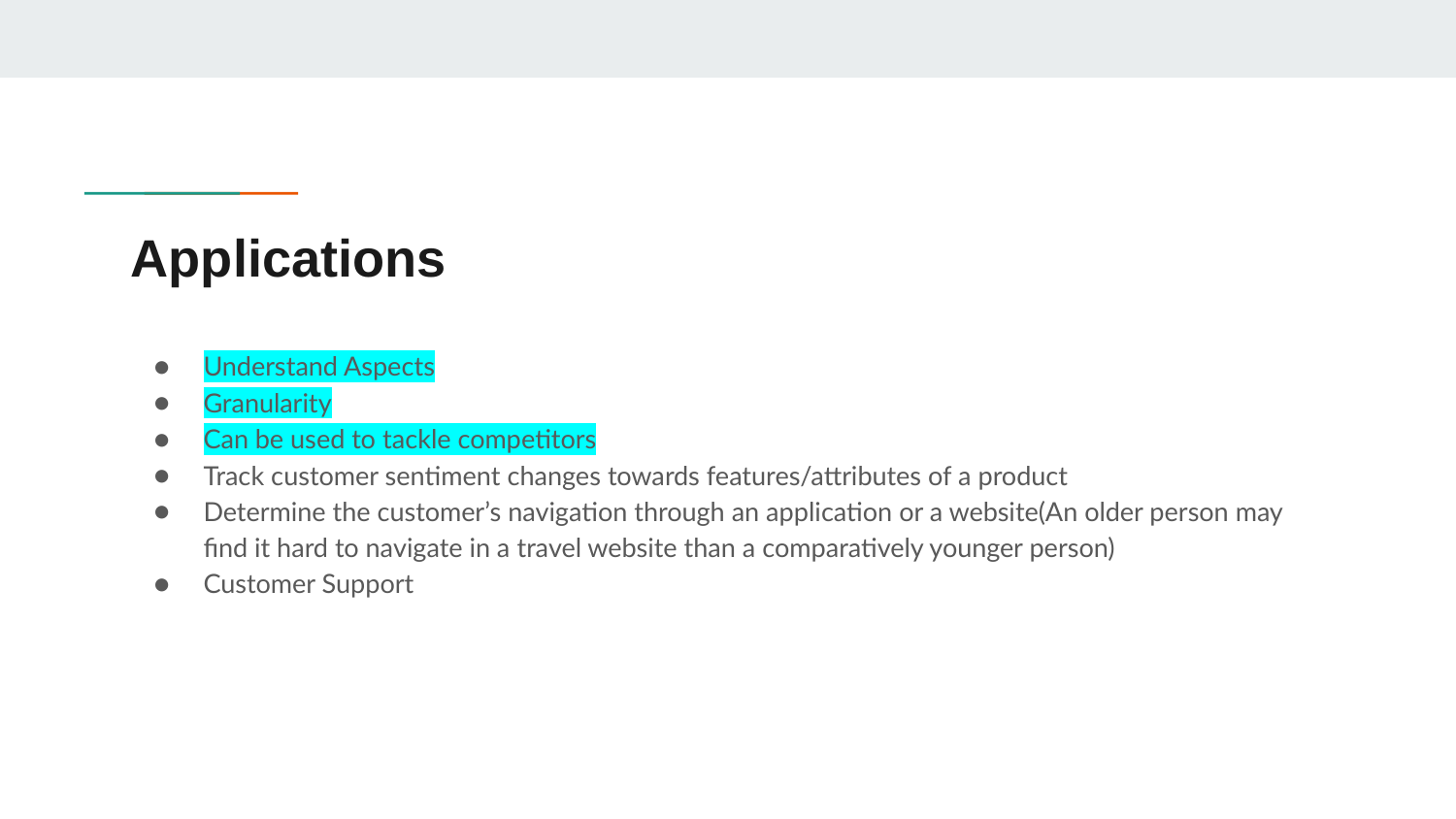

# Applications

Understand Aspects
Granularity
Can be used to tackle competitors
Track customer sentiment changes towards features/attributes of a product
Determine the customer’s navigation through an application or a website(An older person may find it hard to navigate in a travel website than a comparatively younger person)
Customer Support